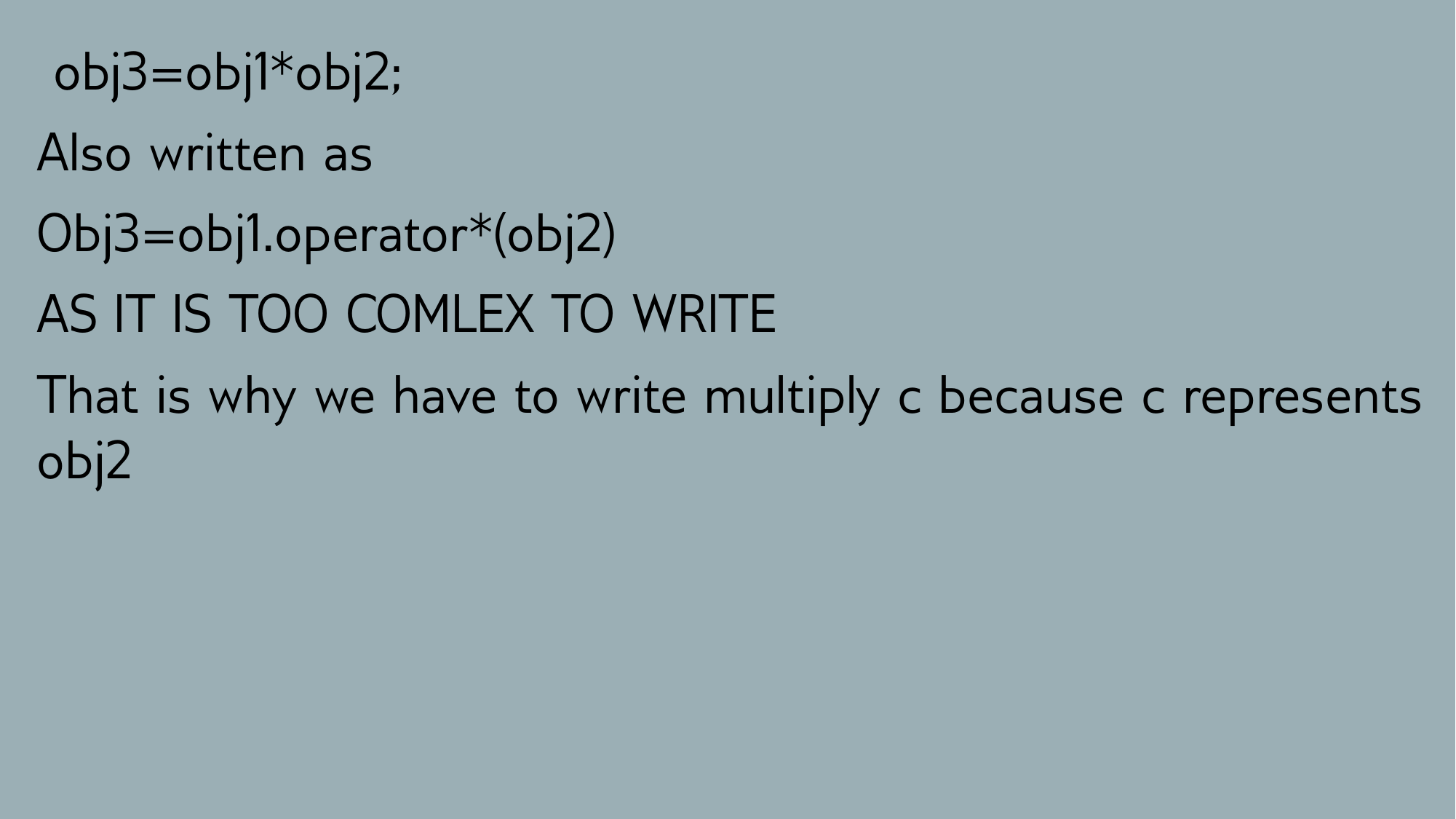

obj3=obj1*obj2;
Also written as
Obj3=obj1.operator*(obj2)
AS IT IS TOO COMLEX TO WRITE
That is why we have to write multiply c because c represents obj2